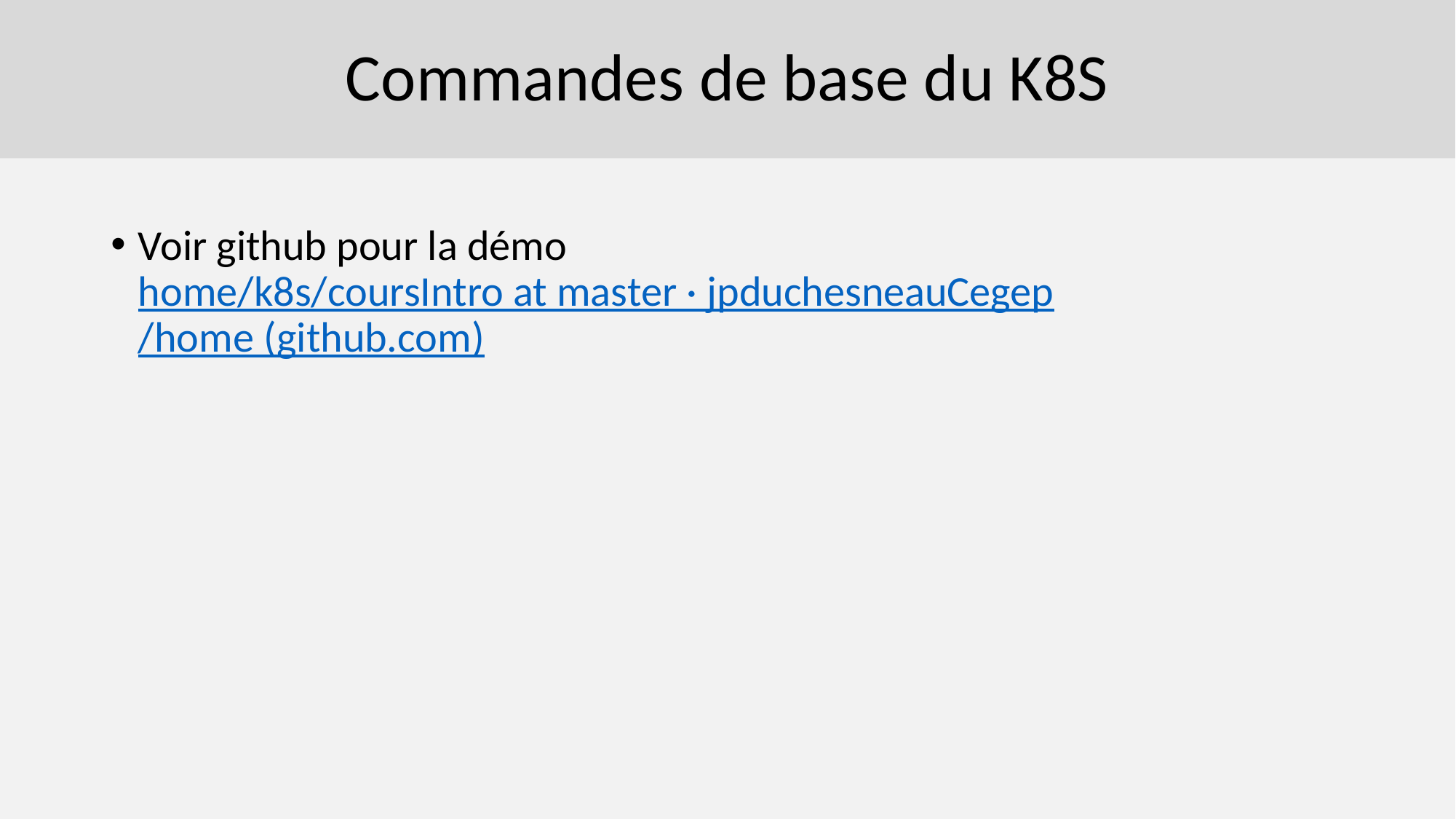

# Commandes de base du K8S
Voir github pour la démo
home/k8s/coursIntro at master · jpduchesneauCegep/home (github.com)